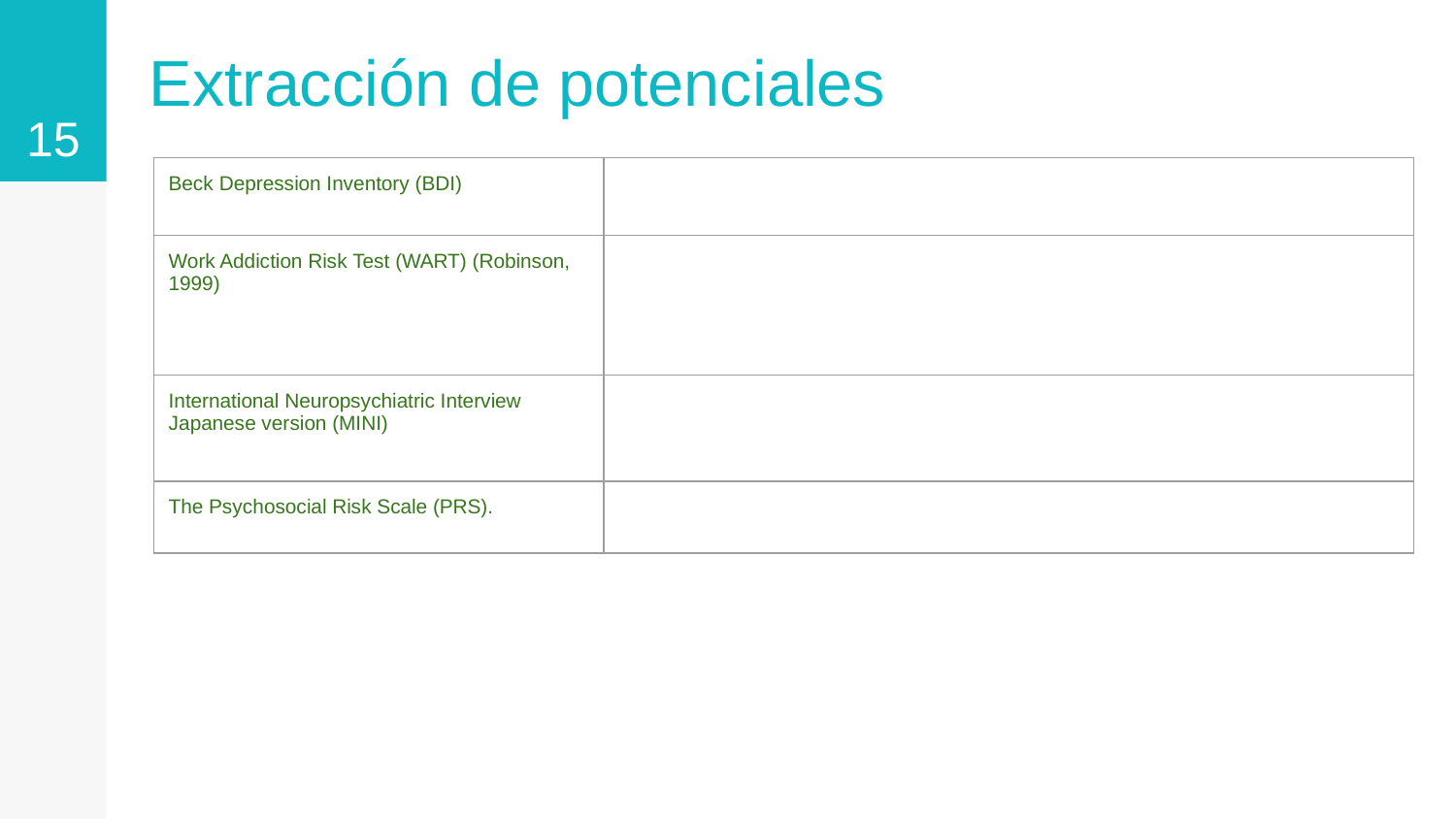

15
Extracción de potenciales
| Beck Depression Inventory (BDI) |  |
| --- | --- |
| Work Addiction Risk Test (WART) (Robinson, 1999) |  |
| International Neuropsychiatric Interview Japanese version (MINI) |  |
| The Psychosocial Risk Scale (PRS). |  |